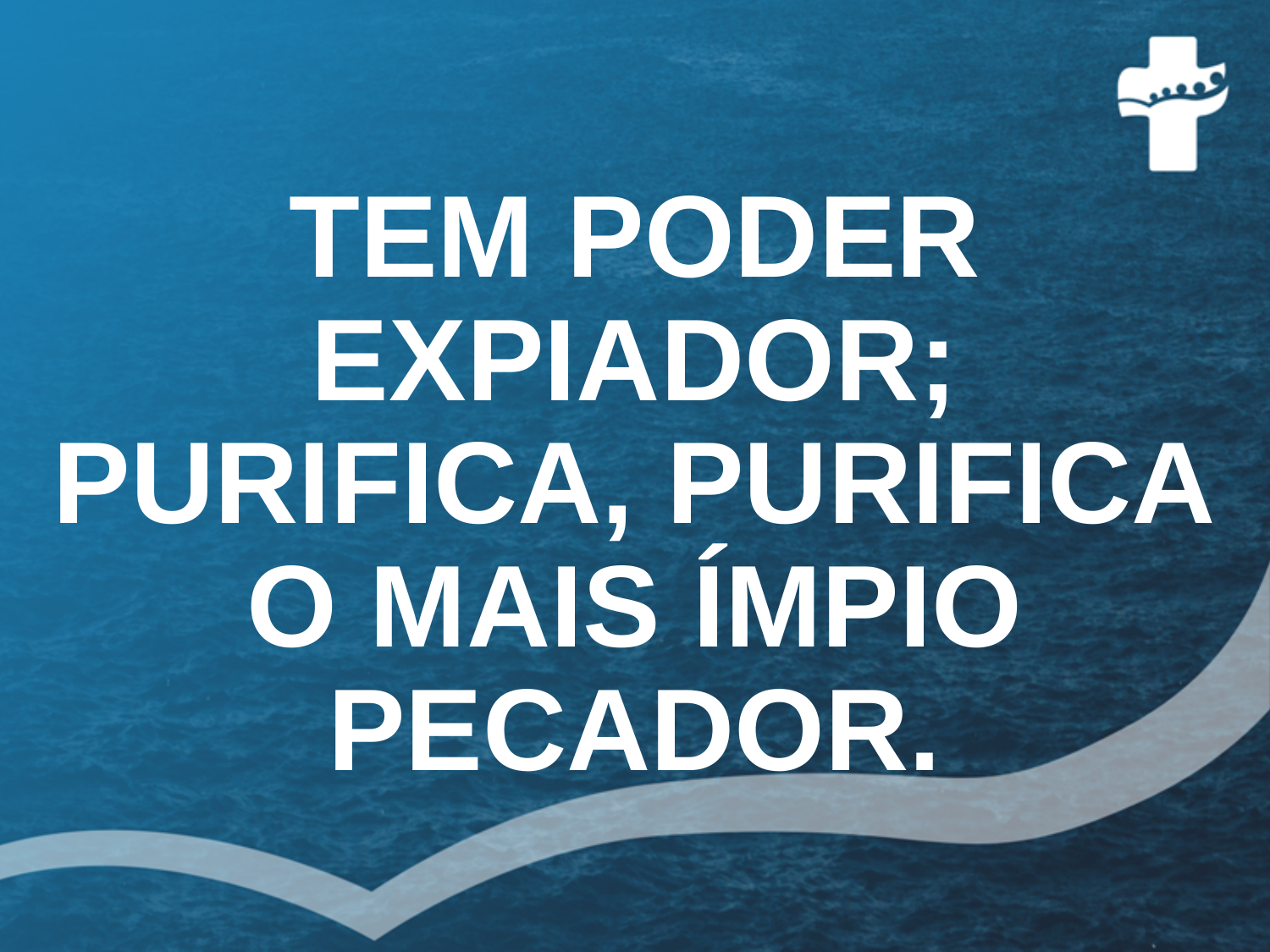

# TEM PODER EXPIADOR; PURIFICA, PURIFICA O MAIS ÍMPIO PECADOR.